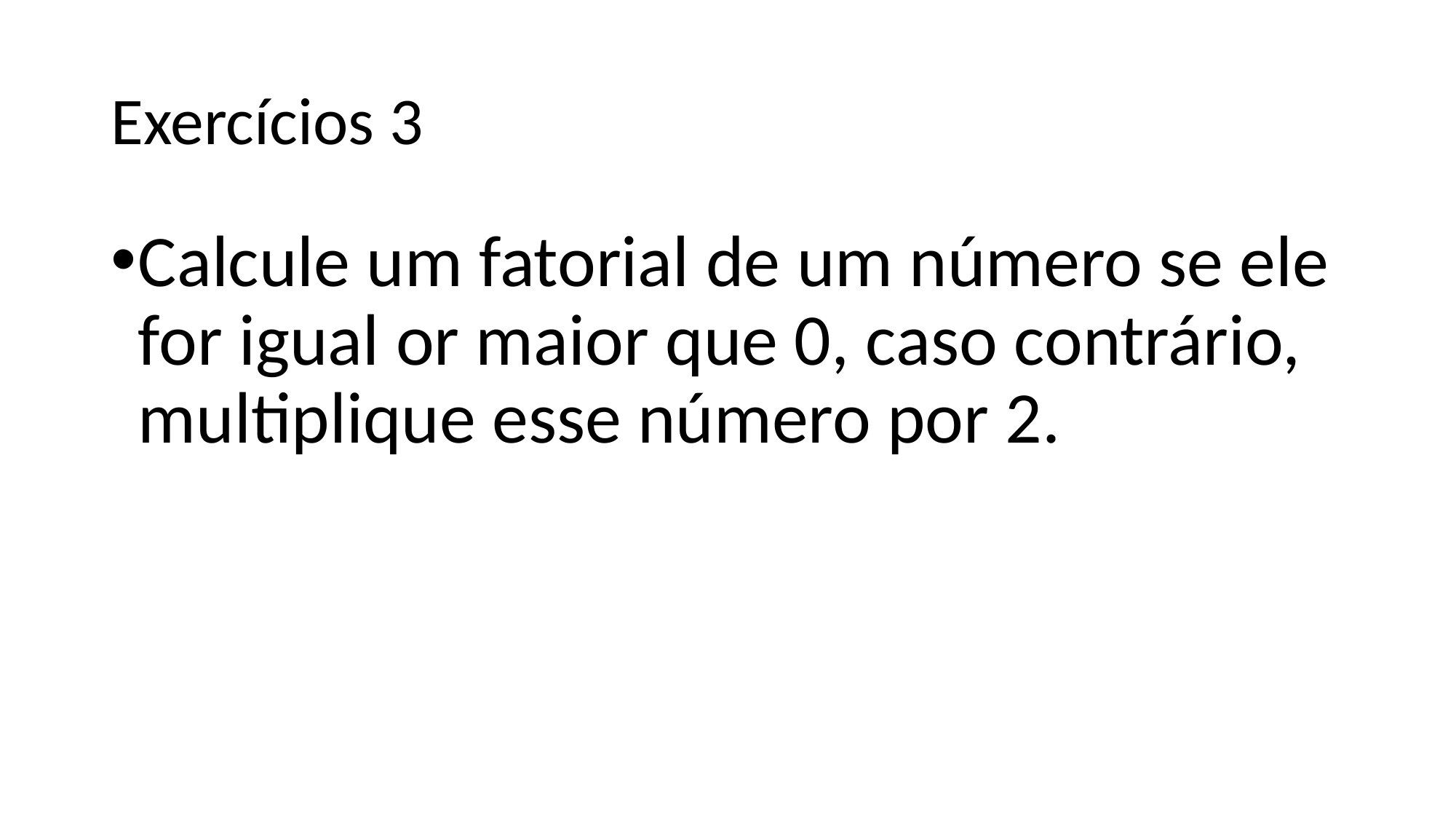

# Exercícios 3
Calcule um fatorial de um número se ele for igual or maior que 0, caso contrário, multiplique esse número por 2.